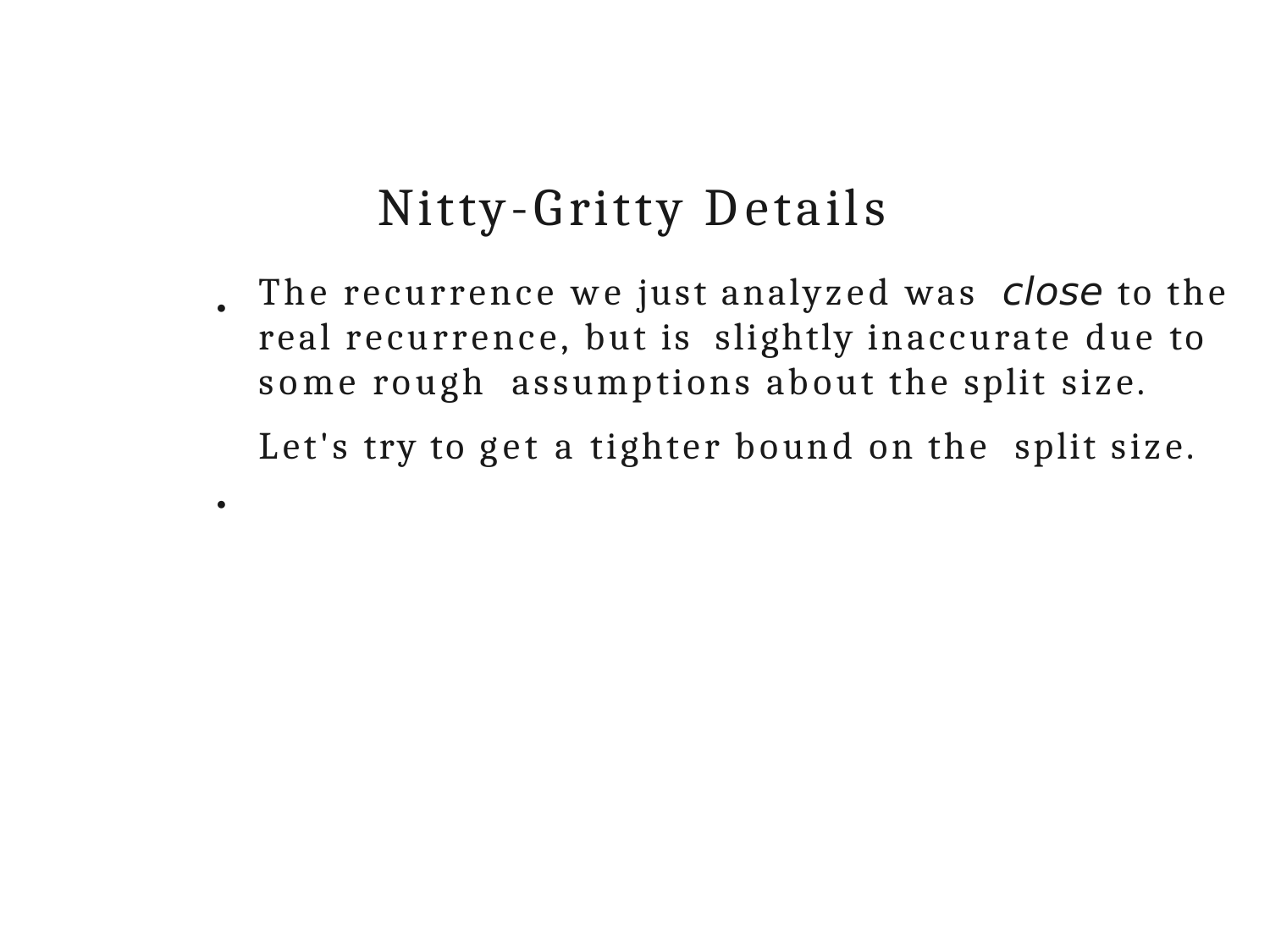

# Nitty-Gritty Details
The recurrence we just analyzed was  close to the real recurrence, but is  slightly inaccurate due to some rough  assumptions about the split size.
Let's try to get a tighter bound on the  split size.
●
●